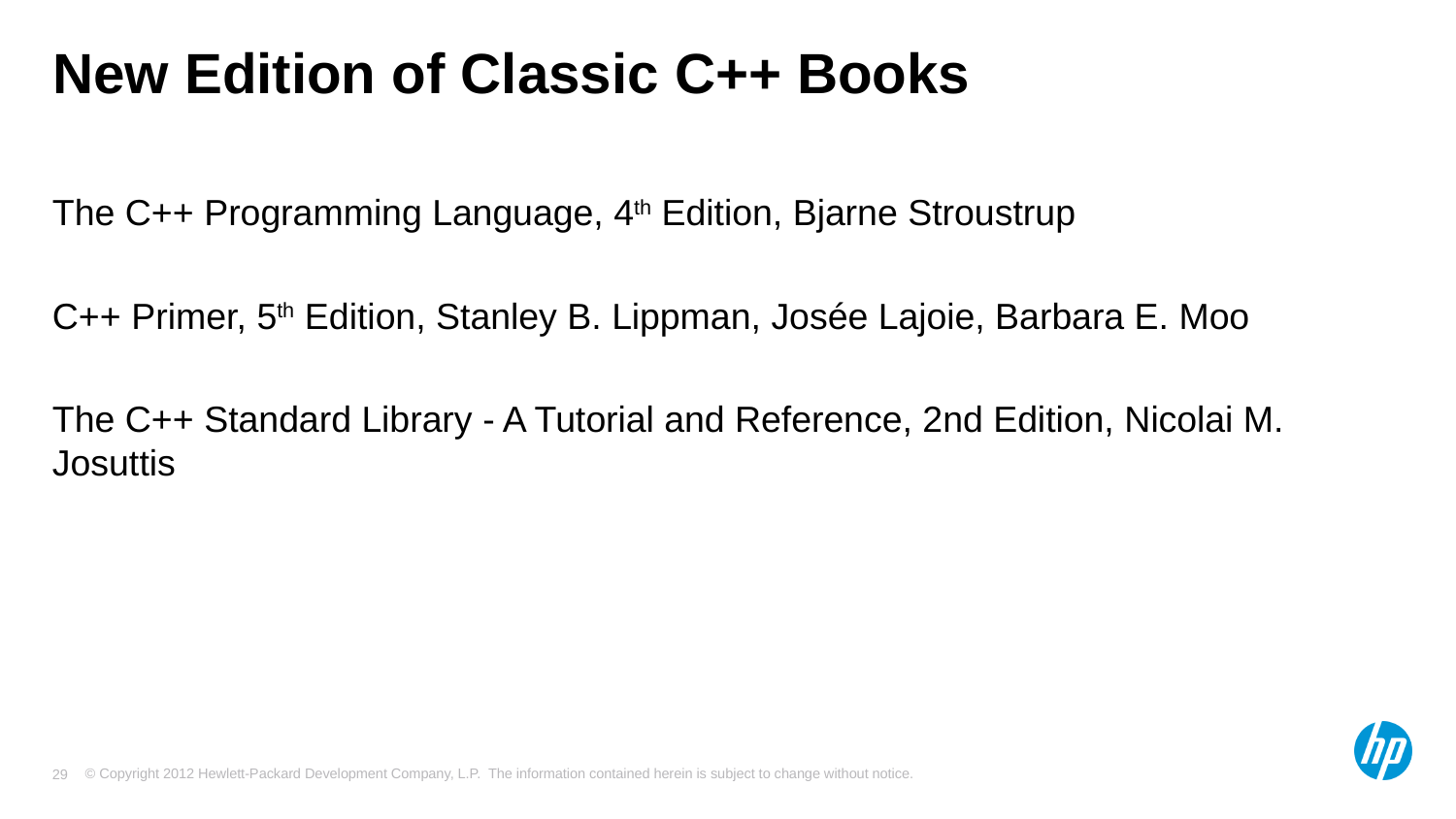

# New Edition of Classic C++ Books
The C++ Programming Language, 4th Edition, Bjarne Stroustrup

C++ Primer, 5th Edition, Stanley B. Lippman, Josée Lajoie, Barbara E. Moo

The C++ Standard Library - A Tutorial and Reference, 2nd Edition, Nicolai M. Josuttis